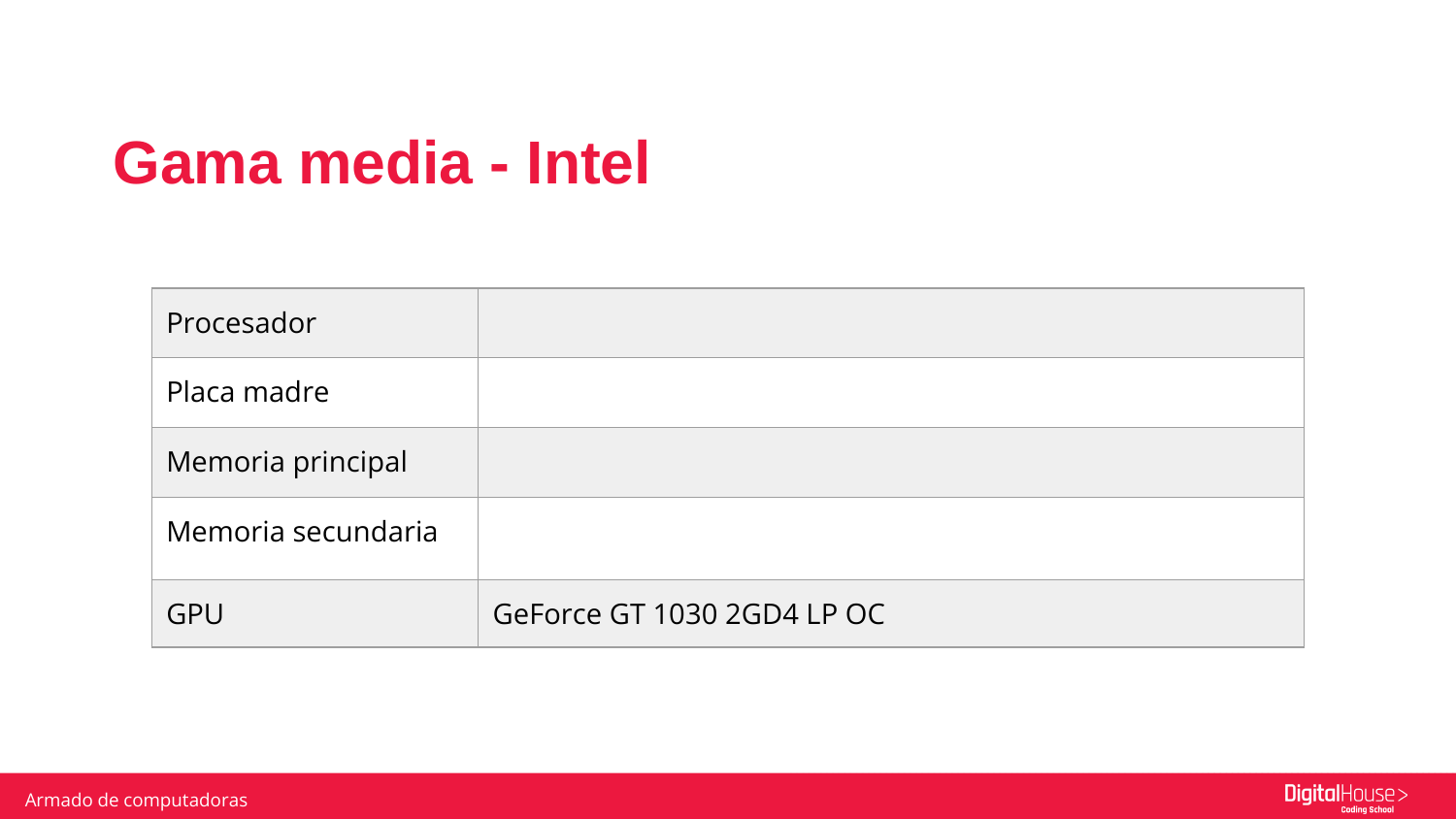

Gama media - Intel

| Procesador |  |
| --- | --- |
| Placa madre |  |
| Memoria principal |  |
| Memoria secundaria |  |
| GPU | GeForce GT 1030 2GD4 LP OC |